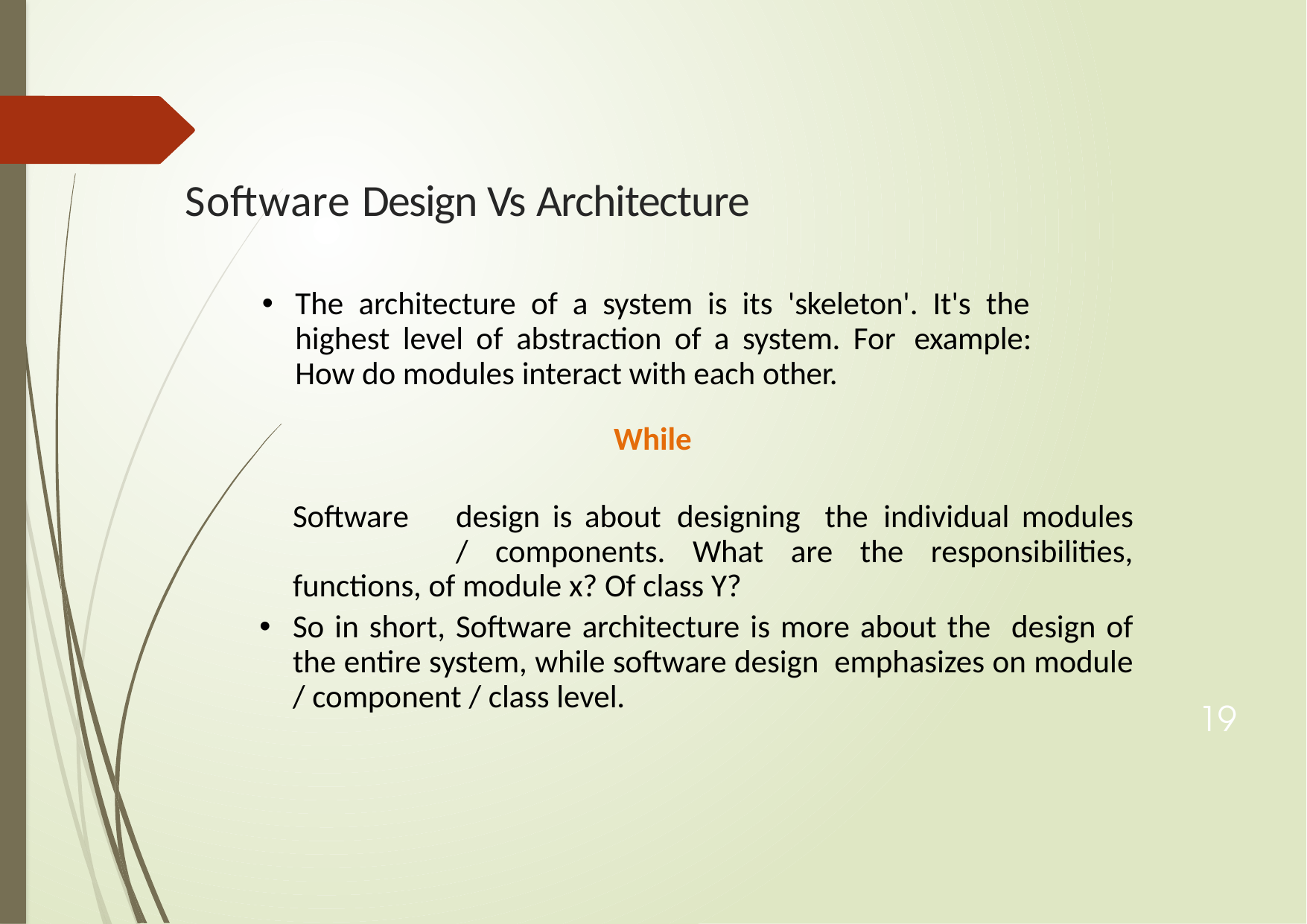

# Software Design Vs Architecture
The architecture of a system is its 'skeleton'. It's the  highest level of abstraction of a system. For example:  How do modules interact with each other.
While
Software	design is about	designing	the	individual modules	/ components. What are the responsibilities, functions, of module x? Of class Y?
So in short, Software architecture is more about the  design of the entire system, while software design  emphasizes on module / component / class level.
19